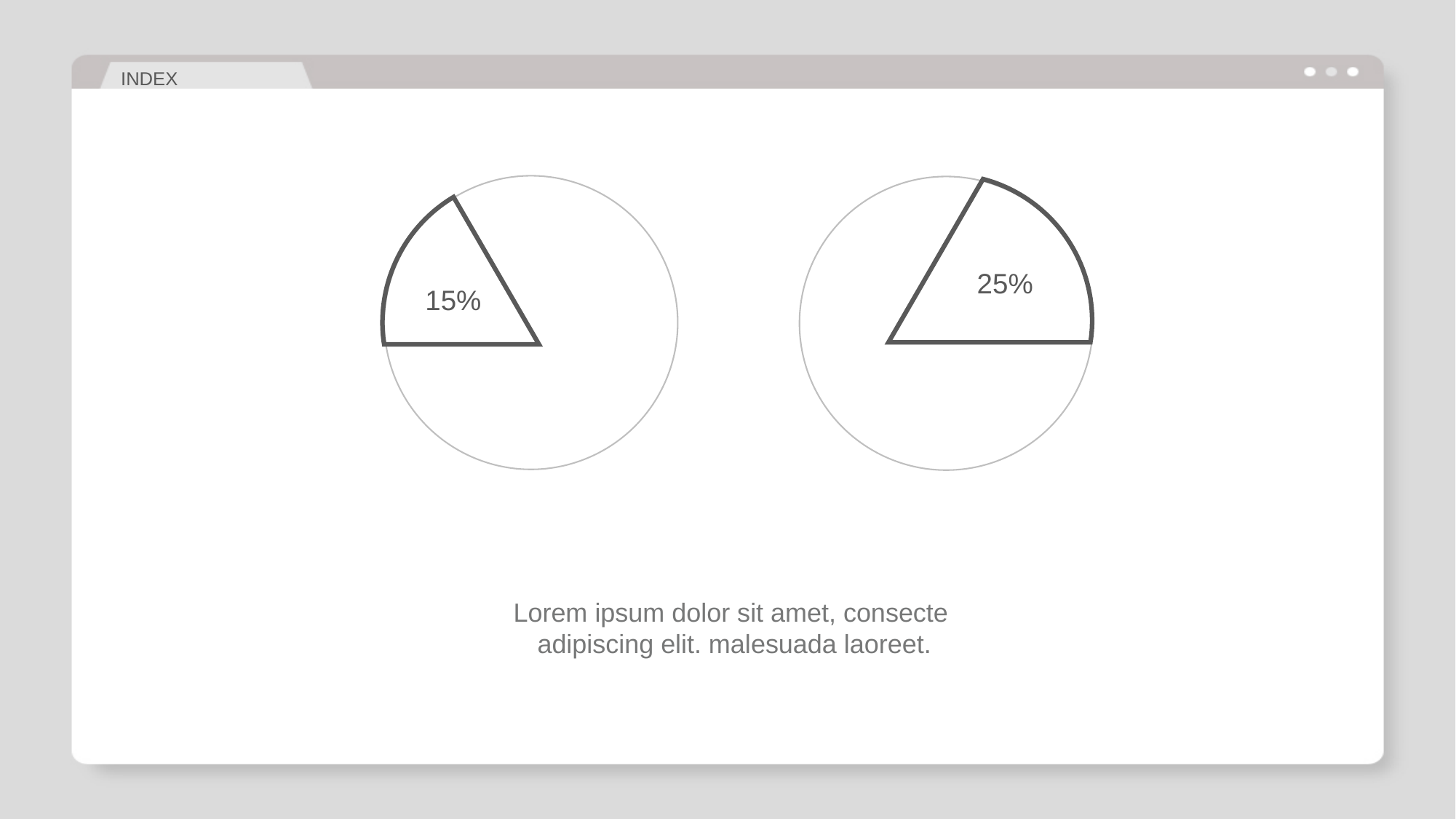

INDEX

25%
15%
Lorem ipsum dolor sit amet, consecte
adipiscing elit. malesuada laoreet.